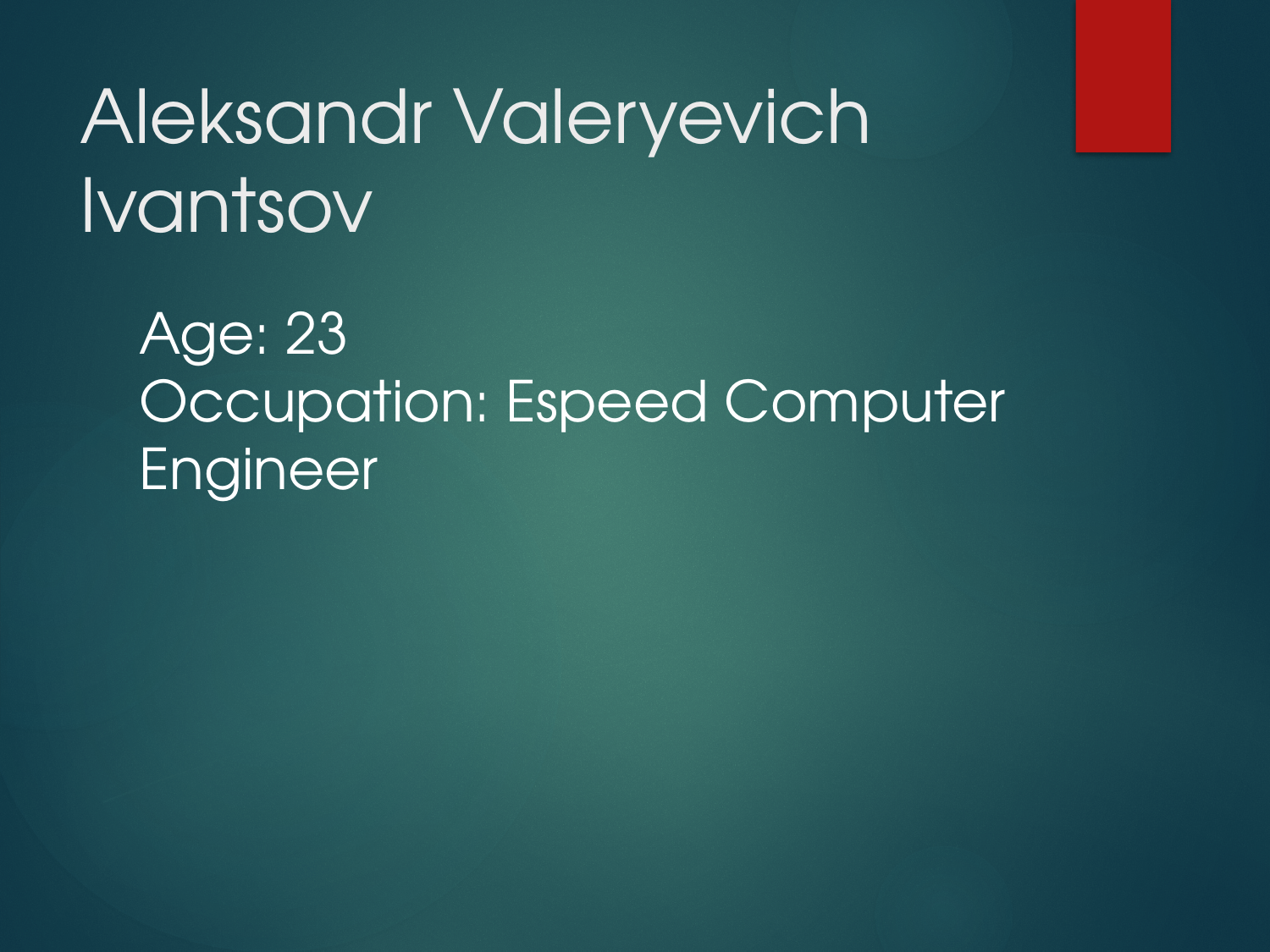

# Aleksandr Valeryevich Ivantsov

Age: 23
Occupation: Espeed Computer Engineer